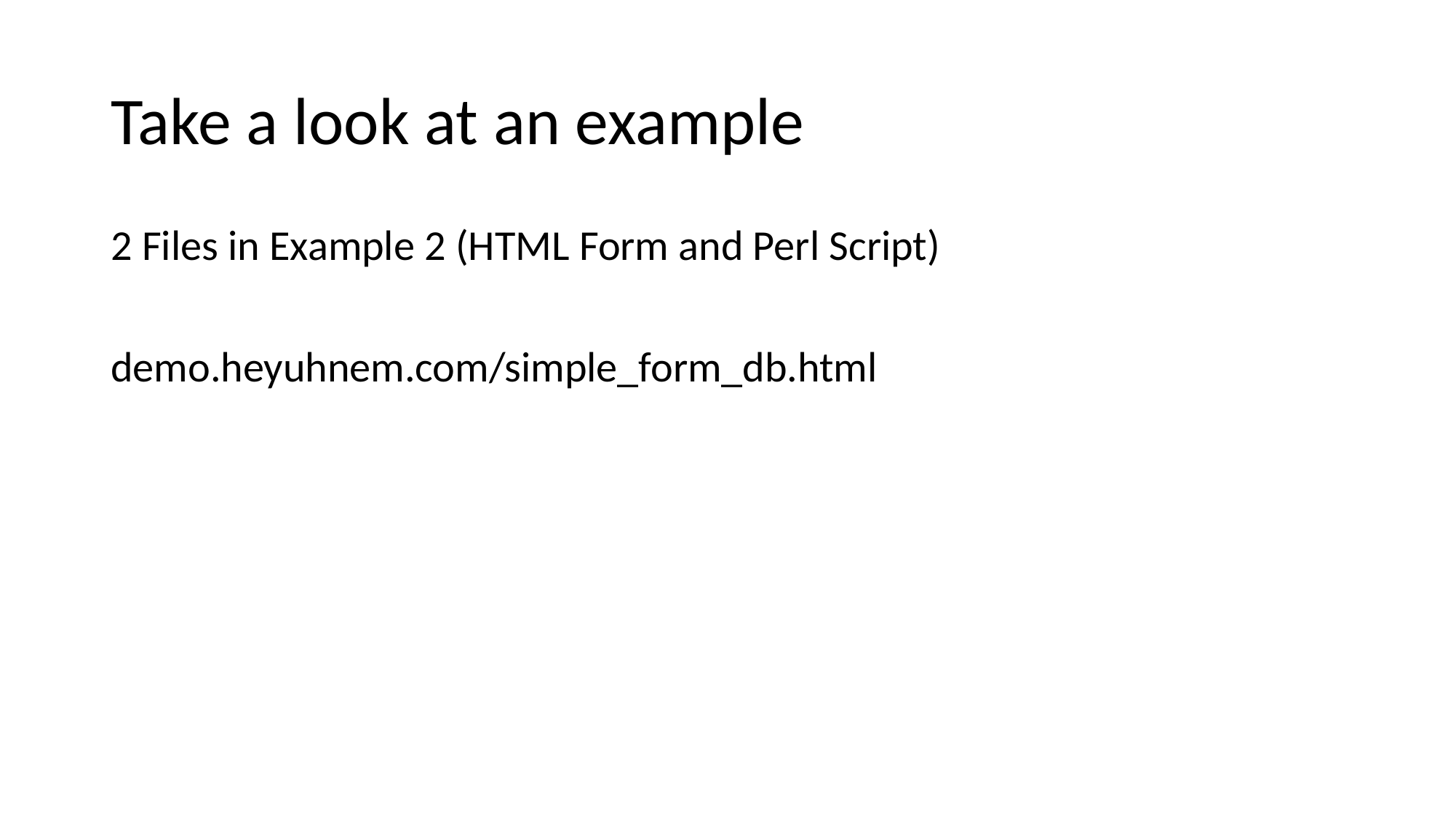

# Take a look at an example
2 Files in Example 2 (HTML Form and Perl Script)

demo.heyuhnem.com/simple_form_db.html